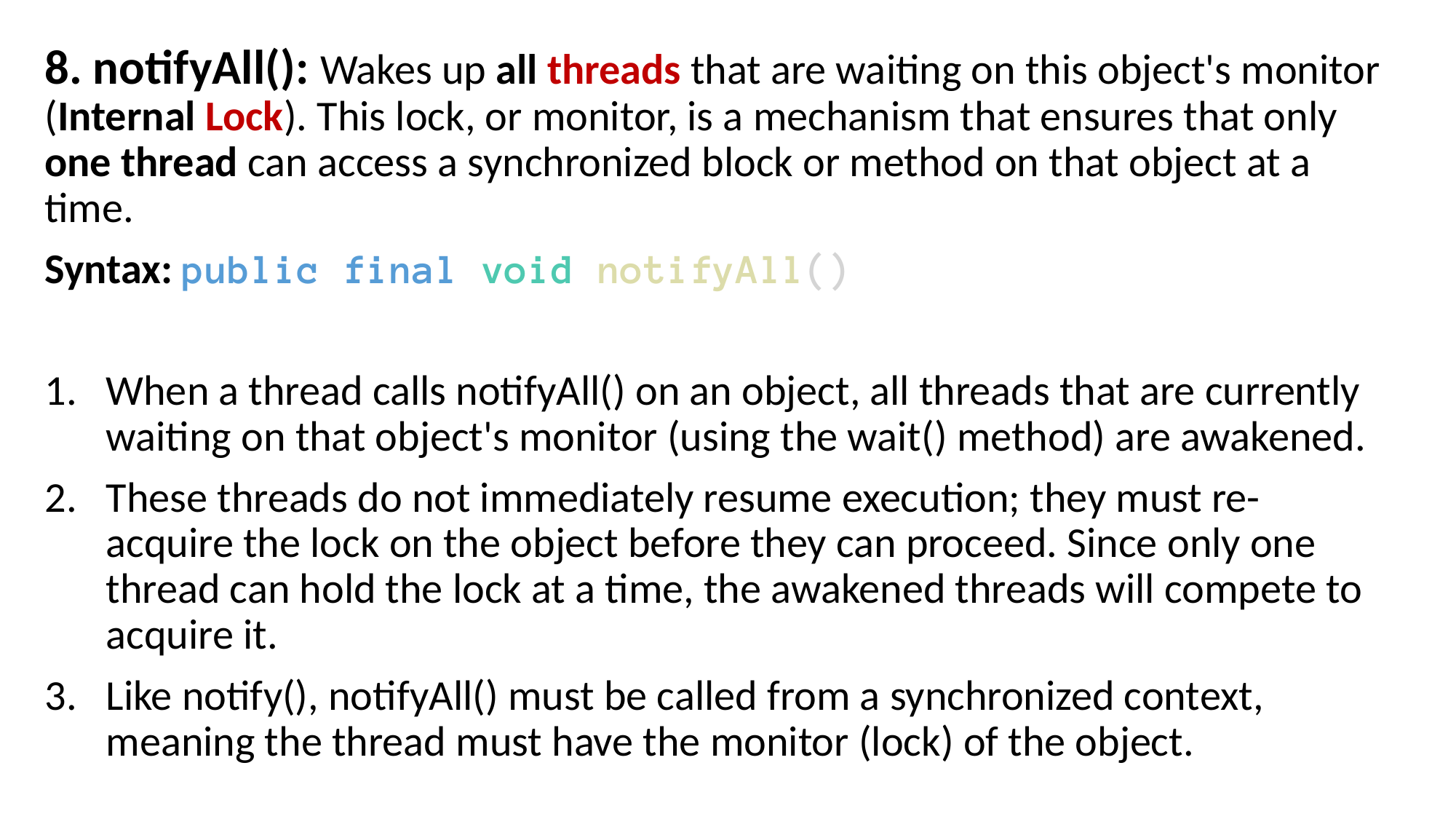

8. notifyAll(): Wakes up all threads that are waiting on this object's monitor (Internal Lock). This lock, or monitor, is a mechanism that ensures that only one thread can access a synchronized block or method on that object at a time.
Syntax: public final void notifyAll()

When a thread calls notifyAll() on an object, all threads that are currently waiting on that object's monitor (using the wait() method) are awakened.
These threads do not immediately resume execution; they must re-acquire the lock on the object before they can proceed. Since only one thread can hold the lock at a time, the awakened threads will compete to acquire it.
Like notify(), notifyAll() must be called from a synchronized context, meaning the thread must have the monitor (lock) of the object.